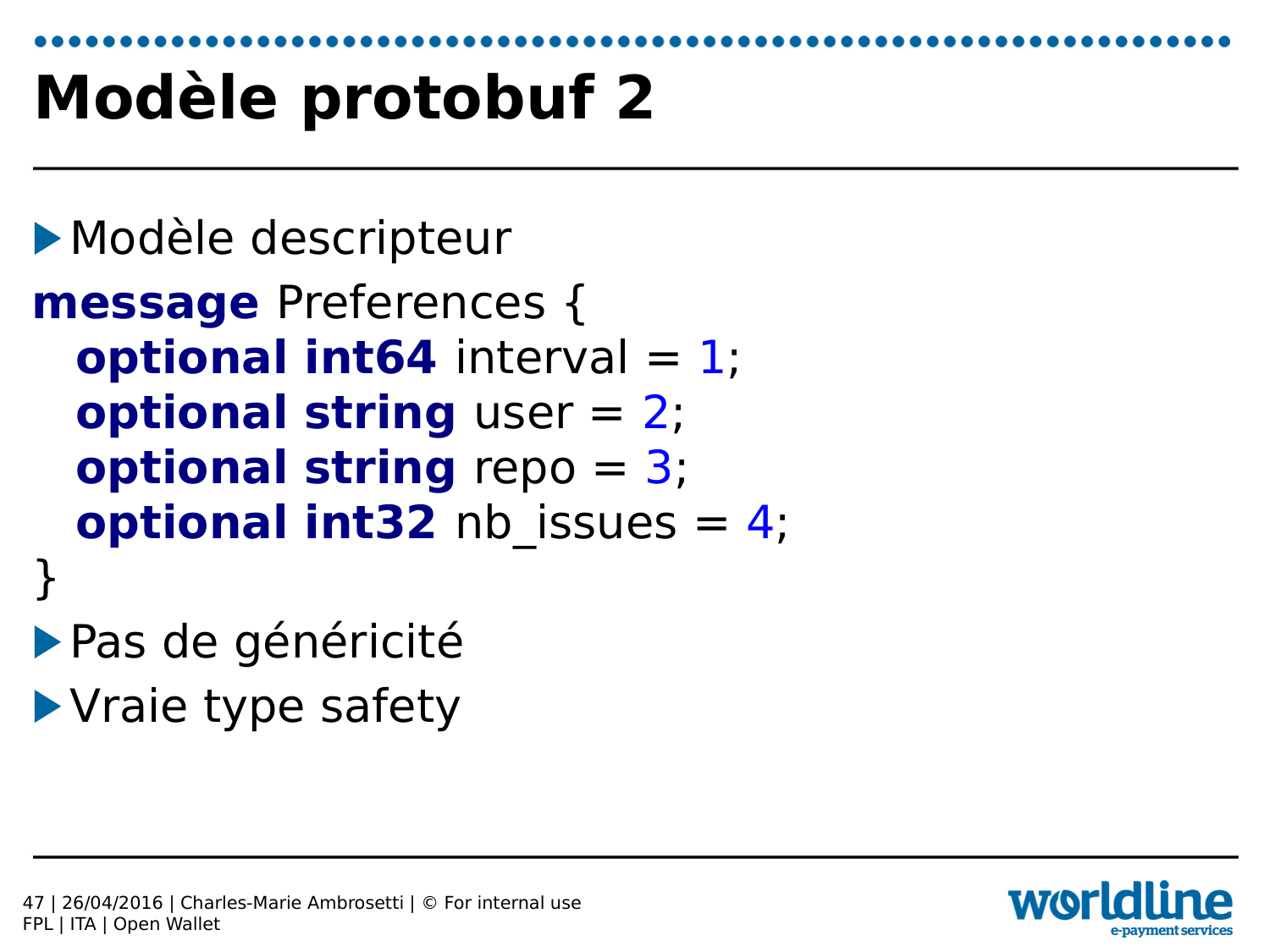

# Modèle protobuf 2
Modèle descripteur
message Preferences {
   optional int64 interval = 1;
   optional string user = 2;
   optional string repo = 3;
   optional int32 nb_issues = 4;
}
Pas de généricité
Vraie type safety